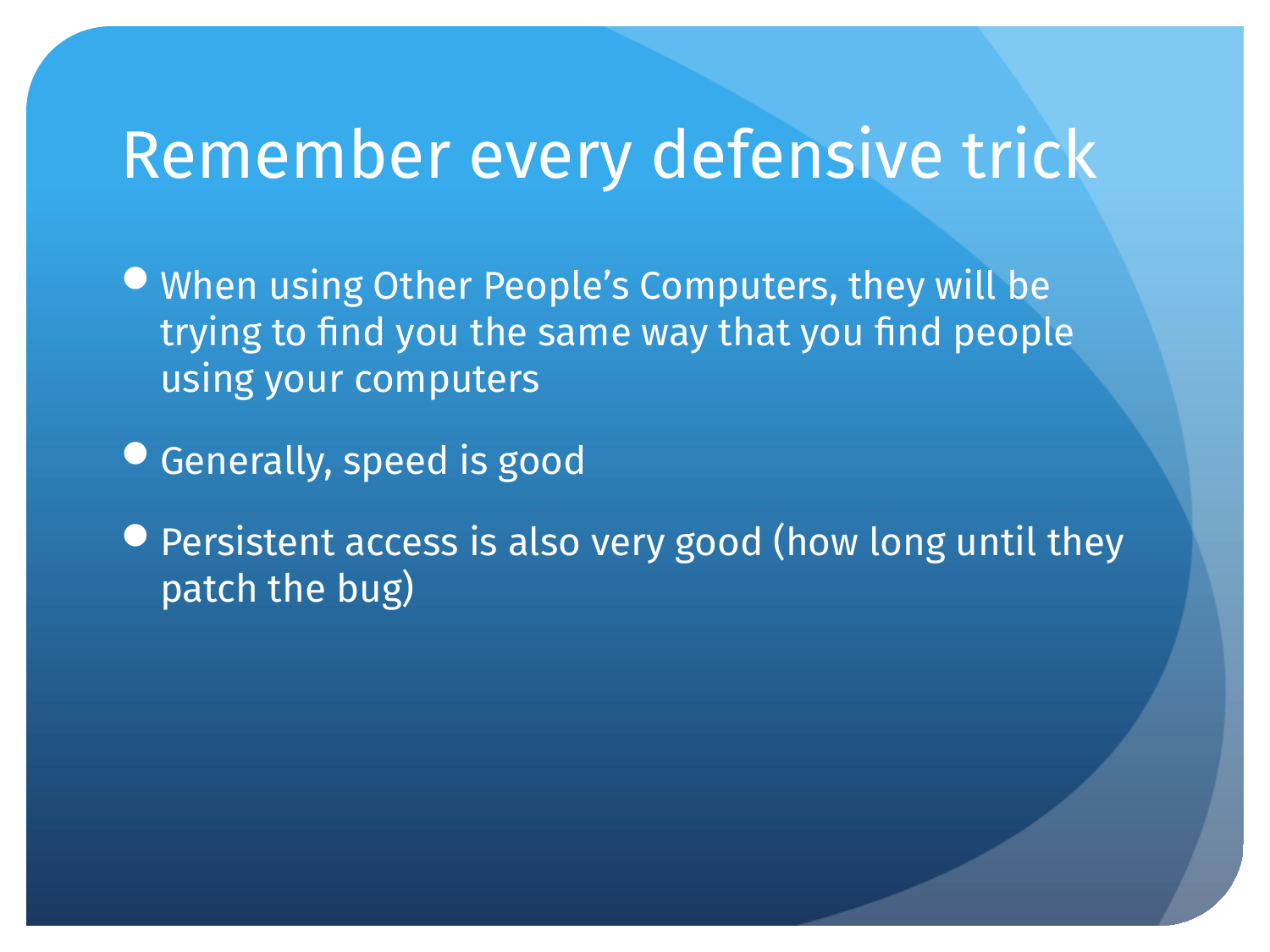

# Remember every defensive trick
When using Other People’s Computers, they will be trying to find you the same way that you find people using your computers
Generally, speed is good
Persistent access is also very good (how long until they patch the bug)